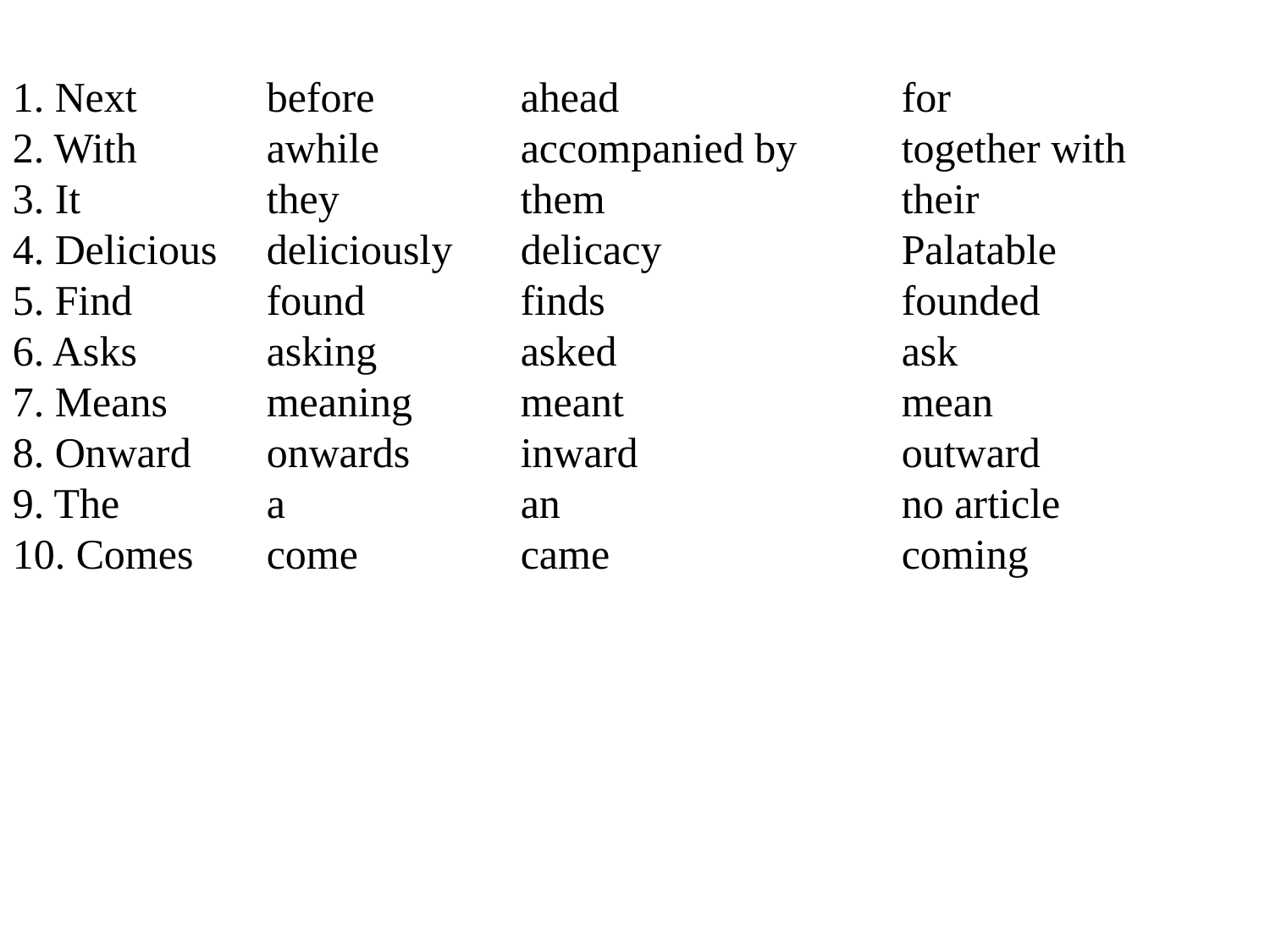

1. Next		before	            ahead			for
2. With		awhile	            accompanied by	together with
3. It		they		them			their
4. Delicious	deliciously	delicacy		Palatable
5. Find		found		finds			founded
6. Asks		asking		asked			ask
7. Means	meaning	meant			mean
8. Onward	onwards	inward		            outward
9. The		a		an			no article
10. Comes	come		came			coming